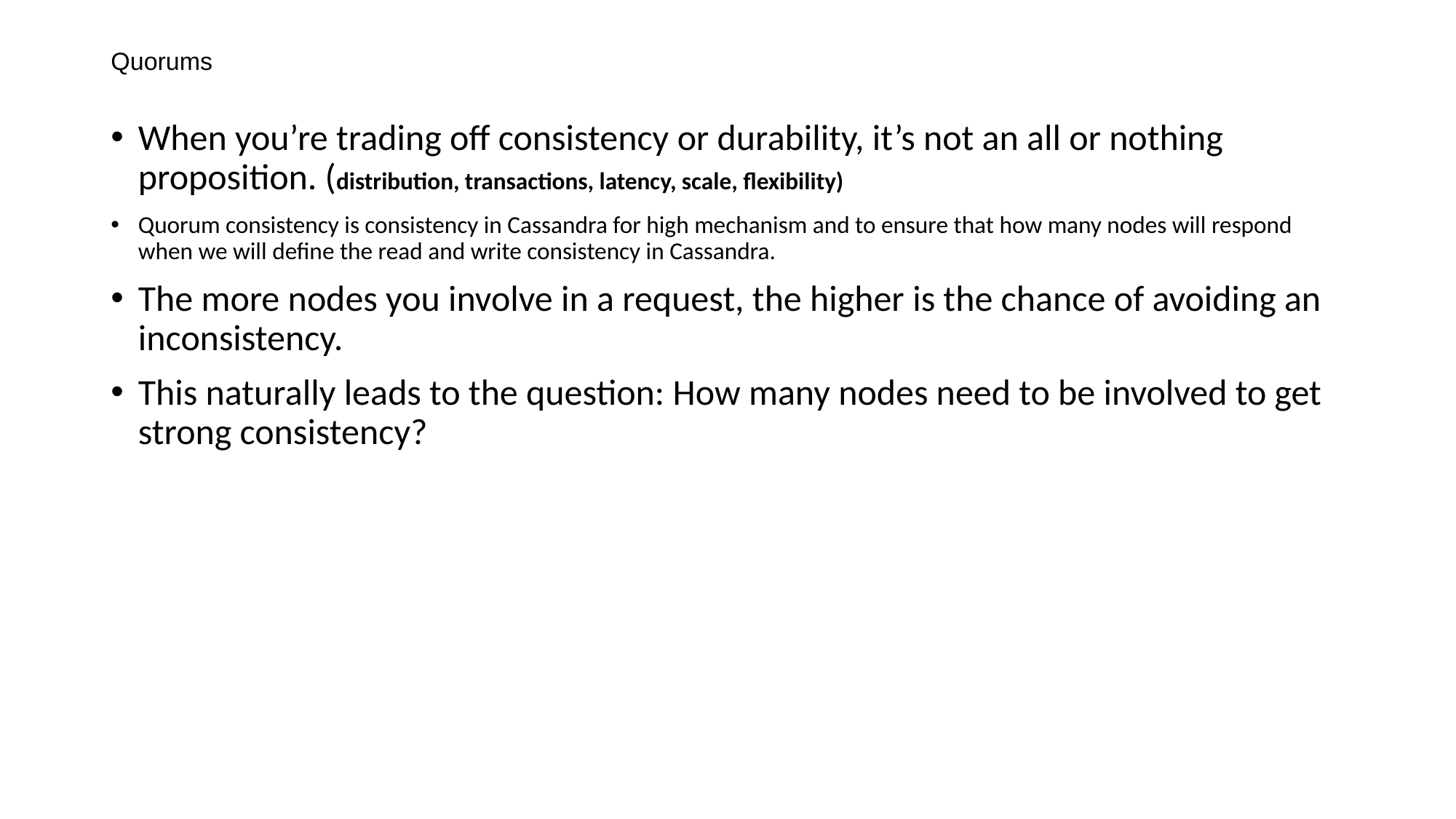

# Quorums
When you’re trading off consistency or durability, it’s not an all or nothing proposition. (distribution, transactions, latency, scale, flexibility)
Quorum consistency is consistency in Cassandra for high mechanism and to ensure that how many nodes will respond when we will define the read and write consistency in Cassandra.
The more nodes you involve in a request, the higher is the chance of avoiding an inconsistency.
This naturally leads to the question: How many nodes need to be involved to get strong consistency?